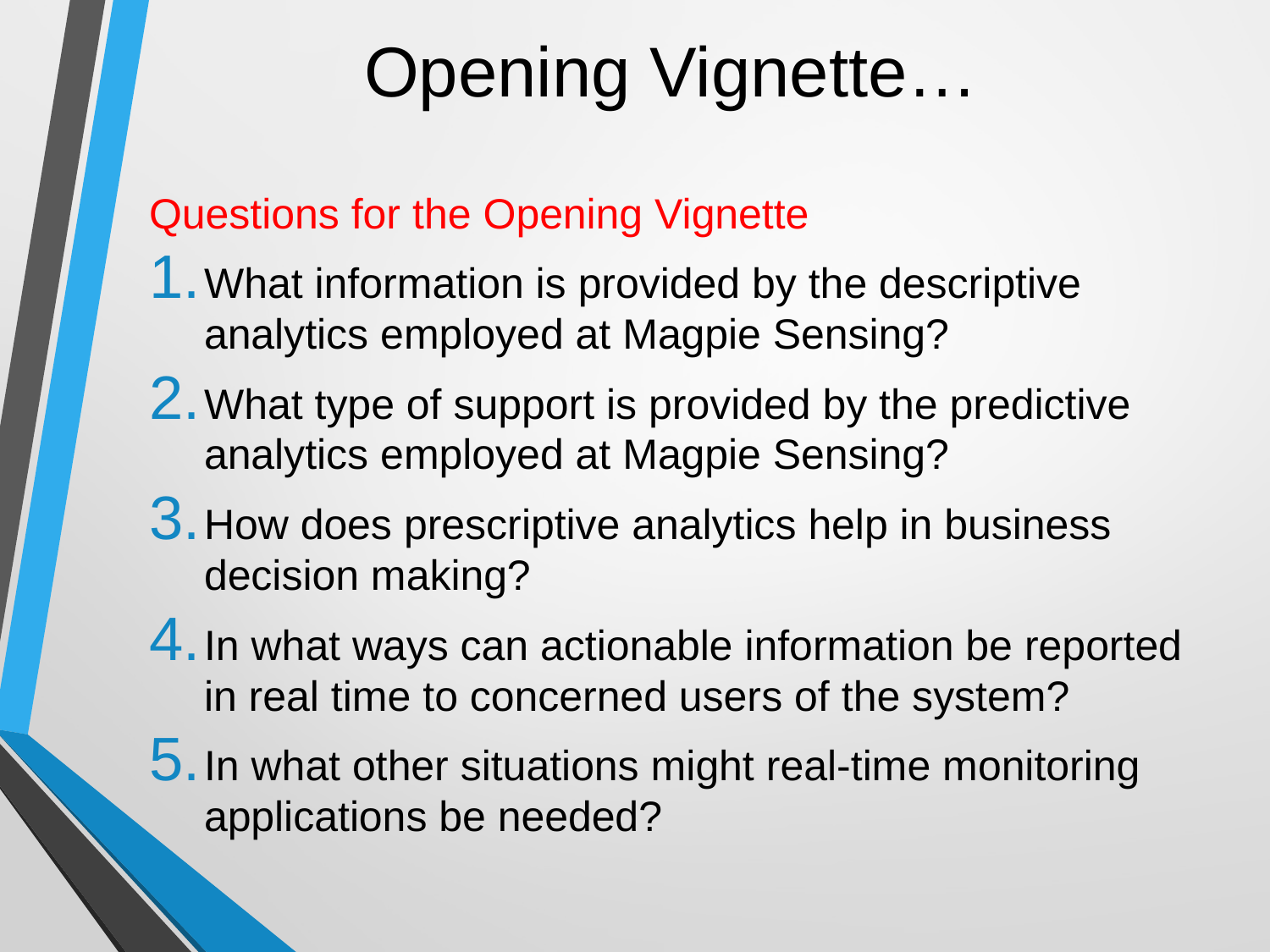

# Opening Vignette…
Questions for the Opening Vignette
What information is provided by the descriptive analytics employed at Magpie Sensing?
What type of support is provided by the predictive analytics employed at Magpie Sensing?
How does prescriptive analytics help in business decision making?
In what ways can actionable information be reported in real time to concerned users of the system?
In what other situations might real-time monitoring applications be needed?